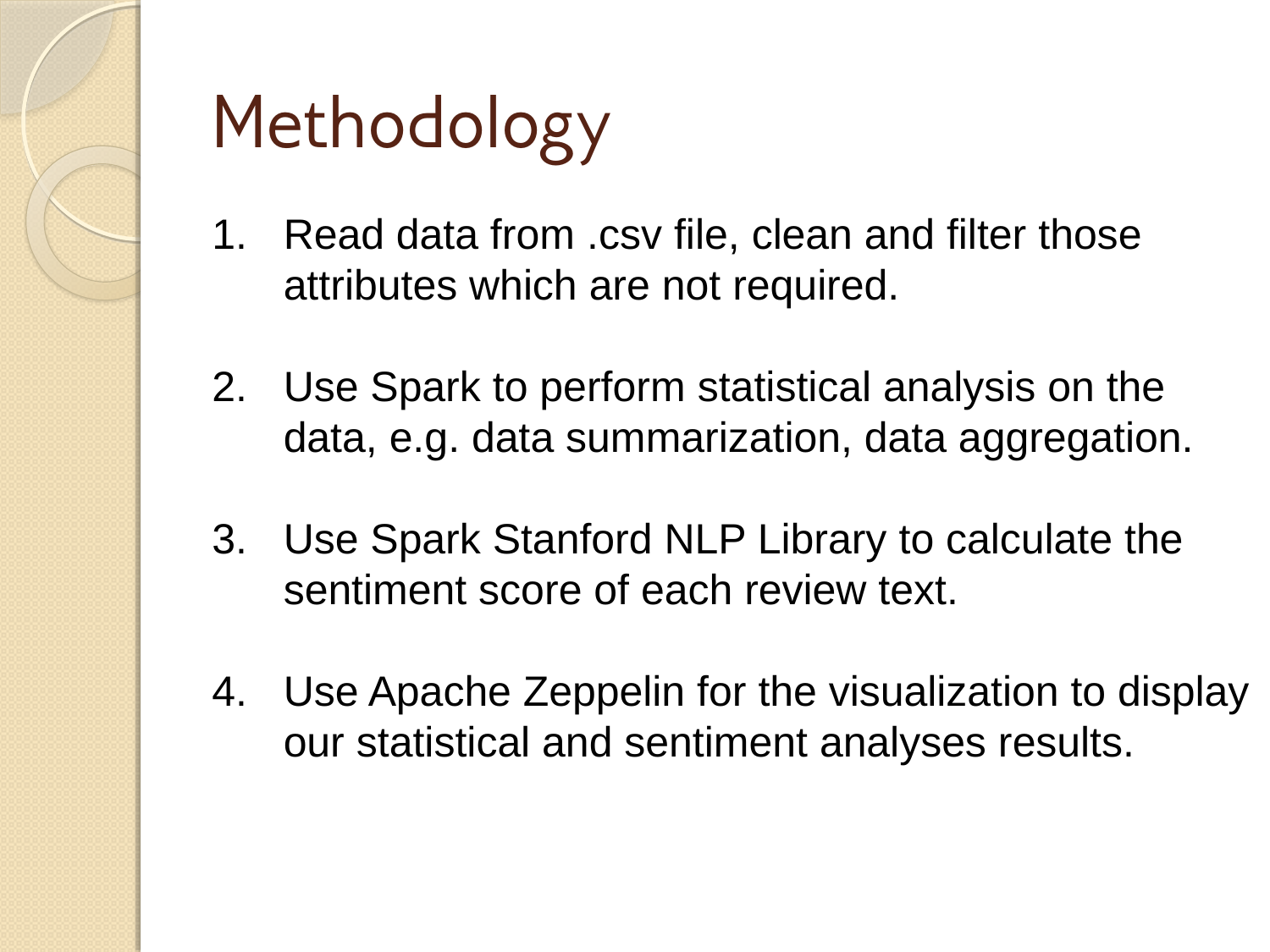

# Methodology
Read data from .csv file, clean and filter those attributes which are not required.

Use Spark to perform statistical analysis on the data, e.g. data summarization, data aggregation.

Use Spark Stanford NLP Library to calculate the sentiment score of each review text.

Use Apache Zeppelin for the visualization to display our statistical and sentiment analyses results.